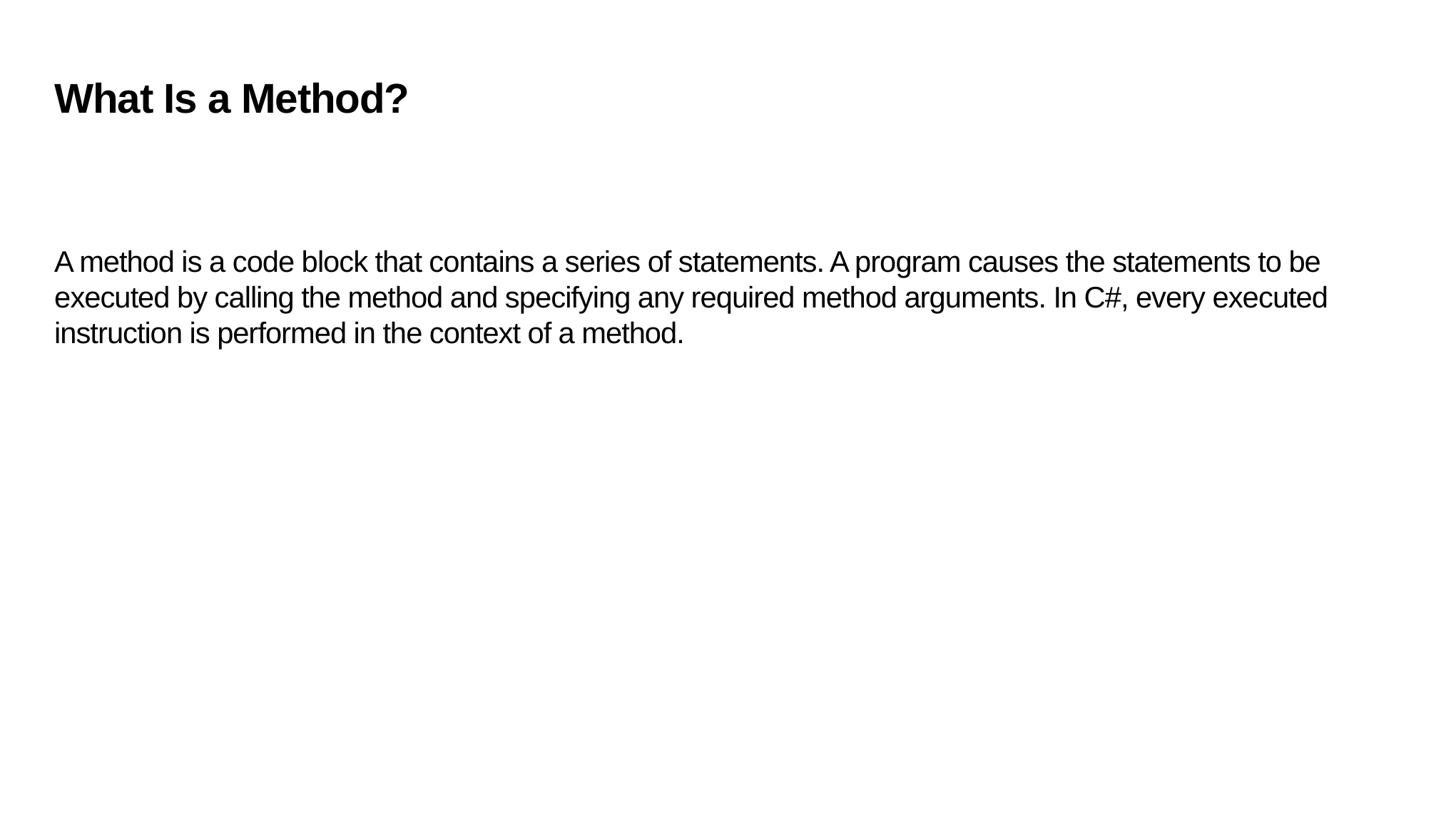

# What Is a Method?

A method is a code block that contains a series of statements. A program causes the statements to be executed by calling the method and specifying any required method arguments. In C#, every executed instruction is performed in the context of a method.